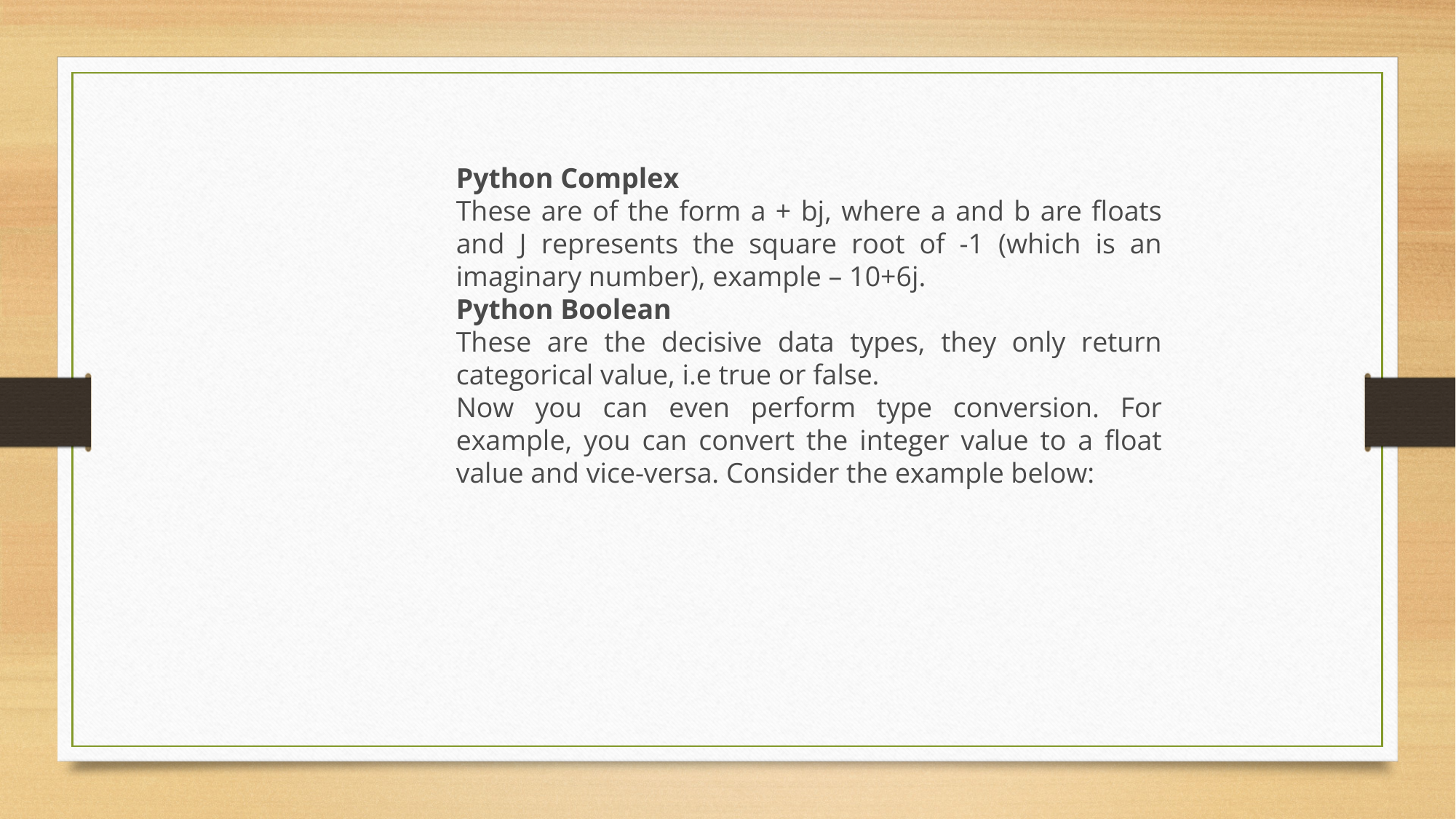

Python Complex
These are of the form a + bj, where a and b are floats and J represents the square root of -1 (which is an imaginary number), example – 10+6j.
Python Boolean
These are the decisive data types, they only return categorical value, i.e true or false.
Now you can even perform type conversion. For example, you can convert the integer value to a float value and vice-versa. Consider the example below: